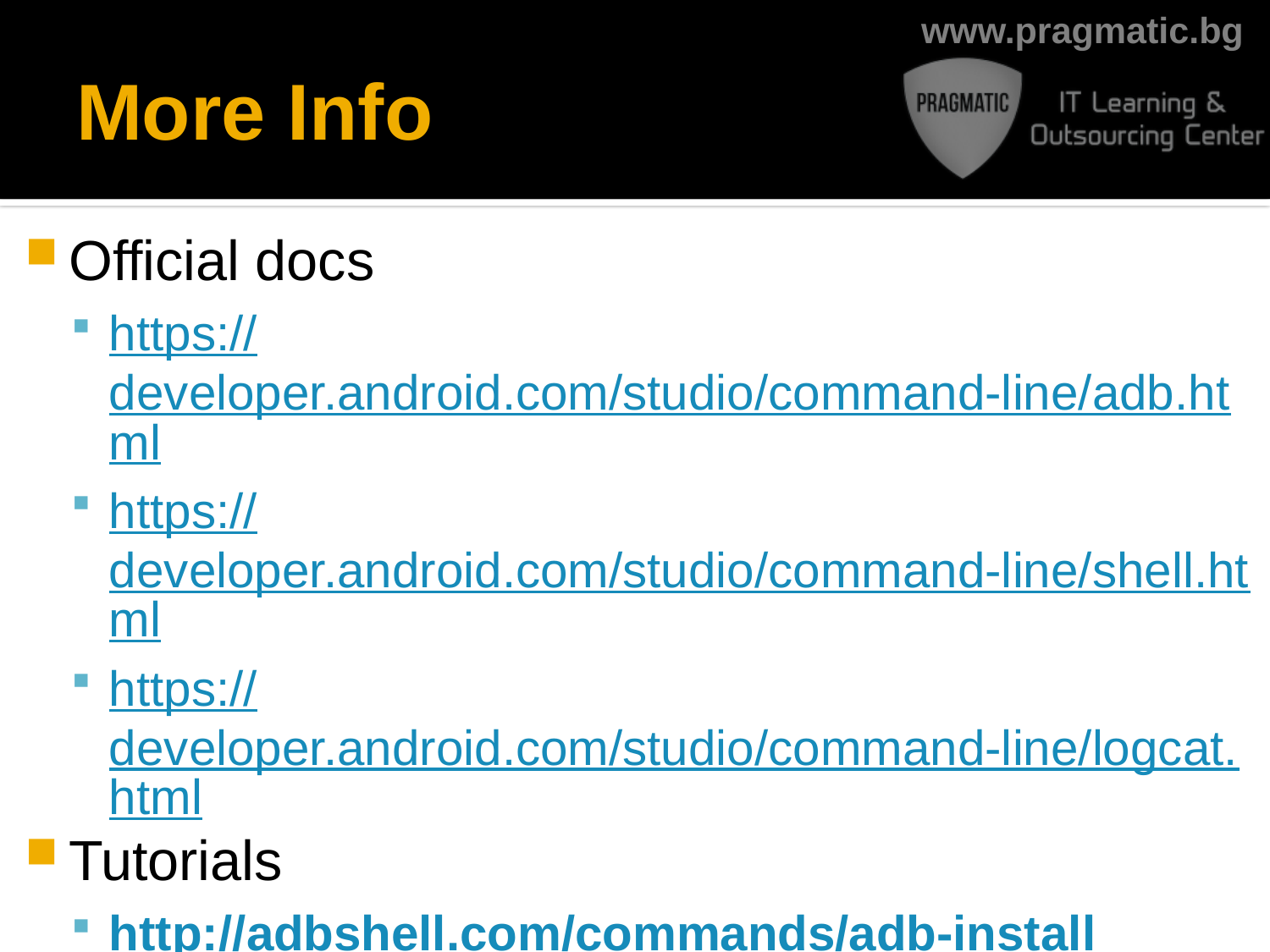

# More Info
Official docs
https://developer.android.com/studio/command-line/adb.html
https://developer.android.com/studio/command-line/shell.html
https://developer.android.com/studio/command-line/logcat.html
Tutorials
http://adbshell.com/commands/adb-install